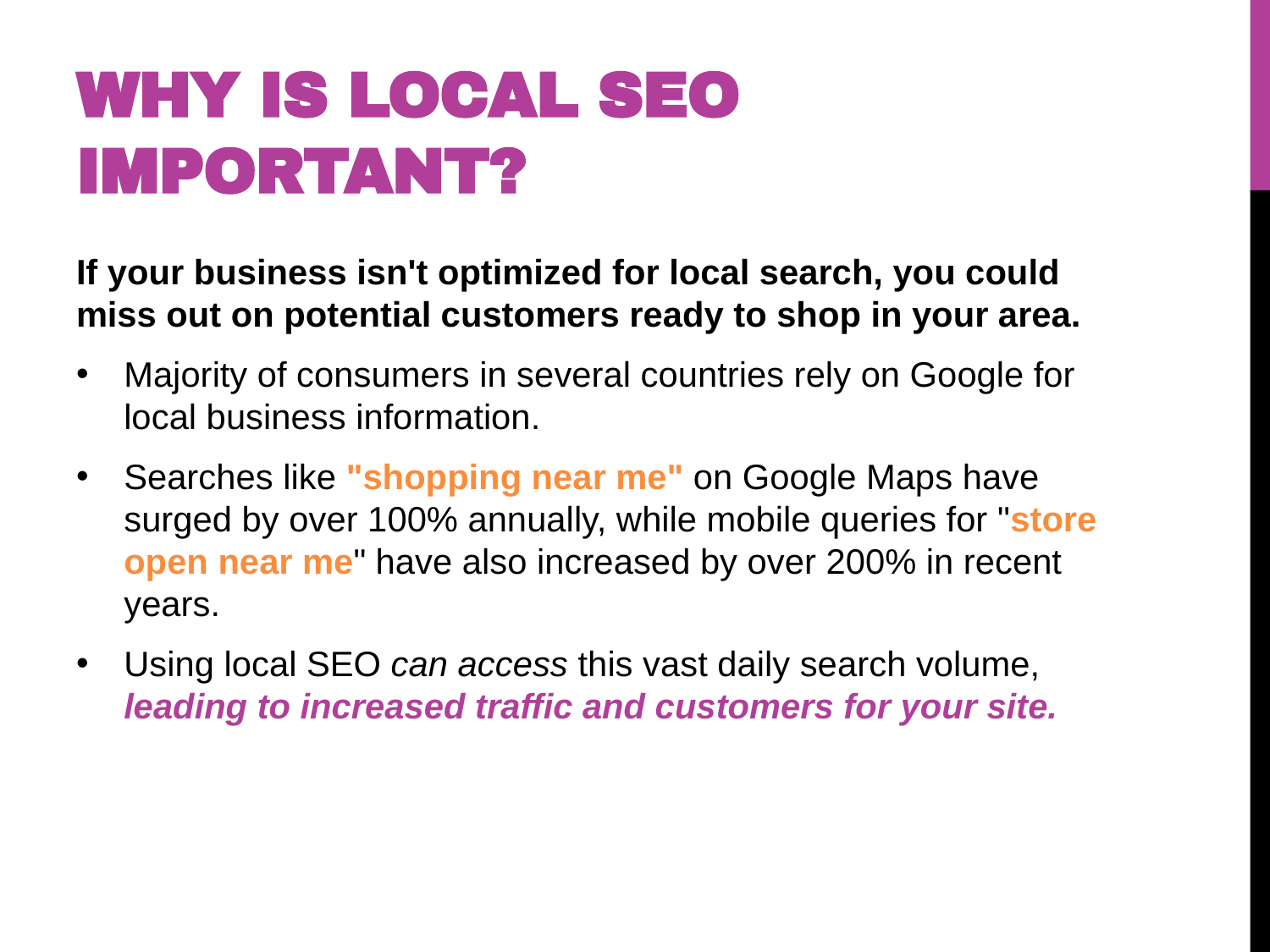

# Why is Local SEO Important?
If your business isn't optimized for local search, you could miss out on potential customers ready to shop in your area.
Majority of consumers in several countries rely on Google for local business information.
Searches like "shopping near me" on Google Maps have surged by over 100% annually, while mobile queries for "store open near me" have also increased by over 200% in recent years.
Using local SEO can access this vast daily search volume, leading to increased traffic and customers for your site.